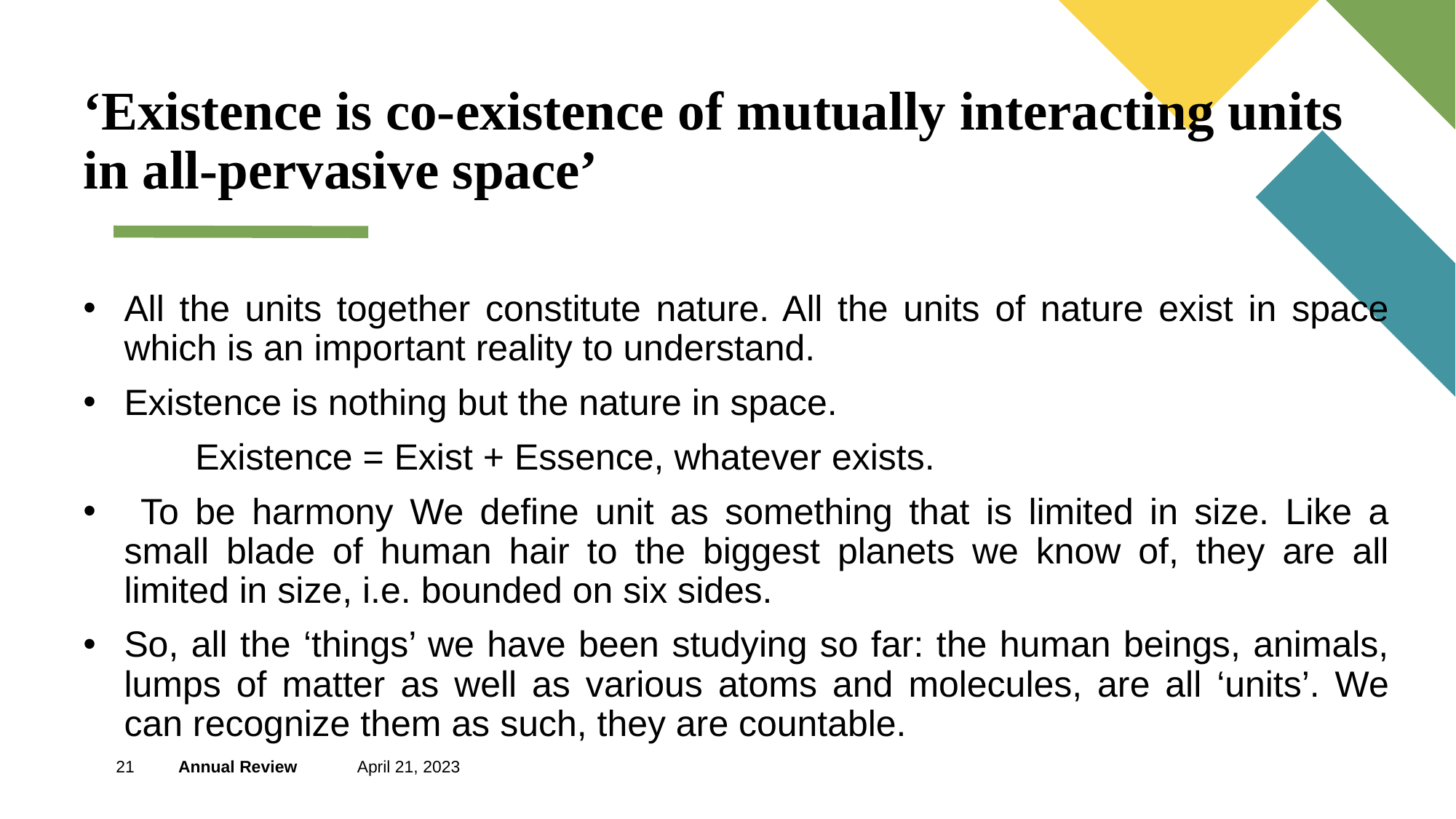

‘Existence is co-existence of mutually interacting units in all-pervasive space’

All the units together constitute nature. All the units of nature exist in space which is an important reality to understand.
Existence is nothing but the nature in space.
           Existence = Exist + Essence, whatever exists.
 To be harmony We define unit as something that is limited in size. Like a small blade of human hair to the biggest planets we know of, they are all limited in size, i.e. bounded on six sides.
So, all the ‘things’ we have been studying so far: the human beings, animals, lumps of matter as well as various atoms and molecules, are all ‘units’. We can recognize them as such, they are countable.
#
21
Annual Review
April 21, 2023